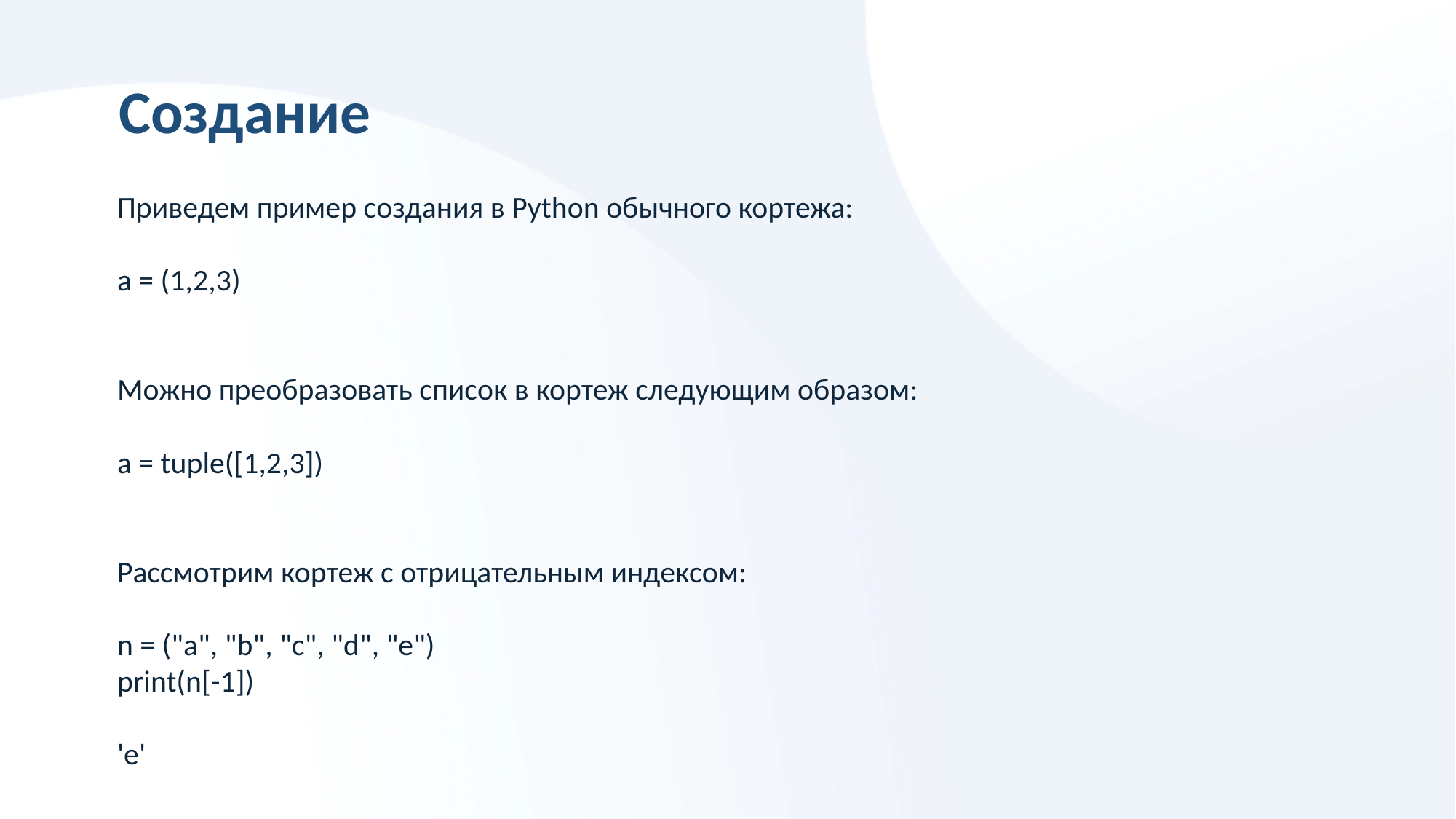

Создание
Приведем пример создания в Python обычного кортежа:

a = (1,2,3)

Можно преобразовать список в кортеж следующим образом:

a = tuple([1,2,3])

Рассмотрим кортеж с отрицательным индексом:

n = ("a", "b", "с", "d", "e")
print(n[-1])

'e'